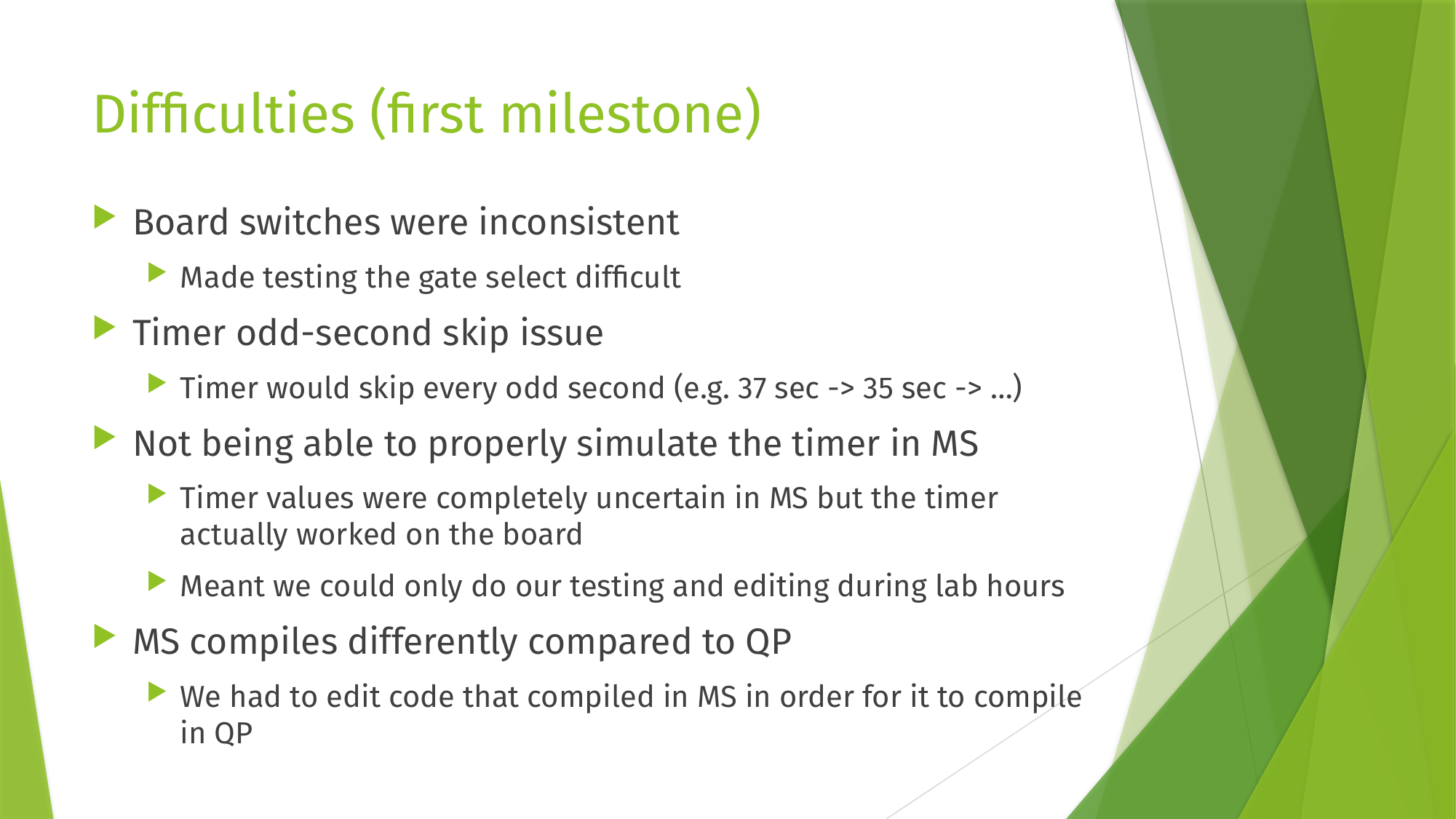

# Difficulties (first milestone)
Board switches were inconsistent
Made testing the gate select difficult
Timer odd-second skip issue
Timer would skip every odd second (e.g. 37 sec -> 35 sec -> …)
Not being able to properly simulate the timer in MS
Timer values were completely uncertain in MS but the timer actually worked on the board
Meant we could only do our testing and editing during lab hours
MS compiles differently compared to QP
We had to edit code that compiled in MS in order for it to compile in QP